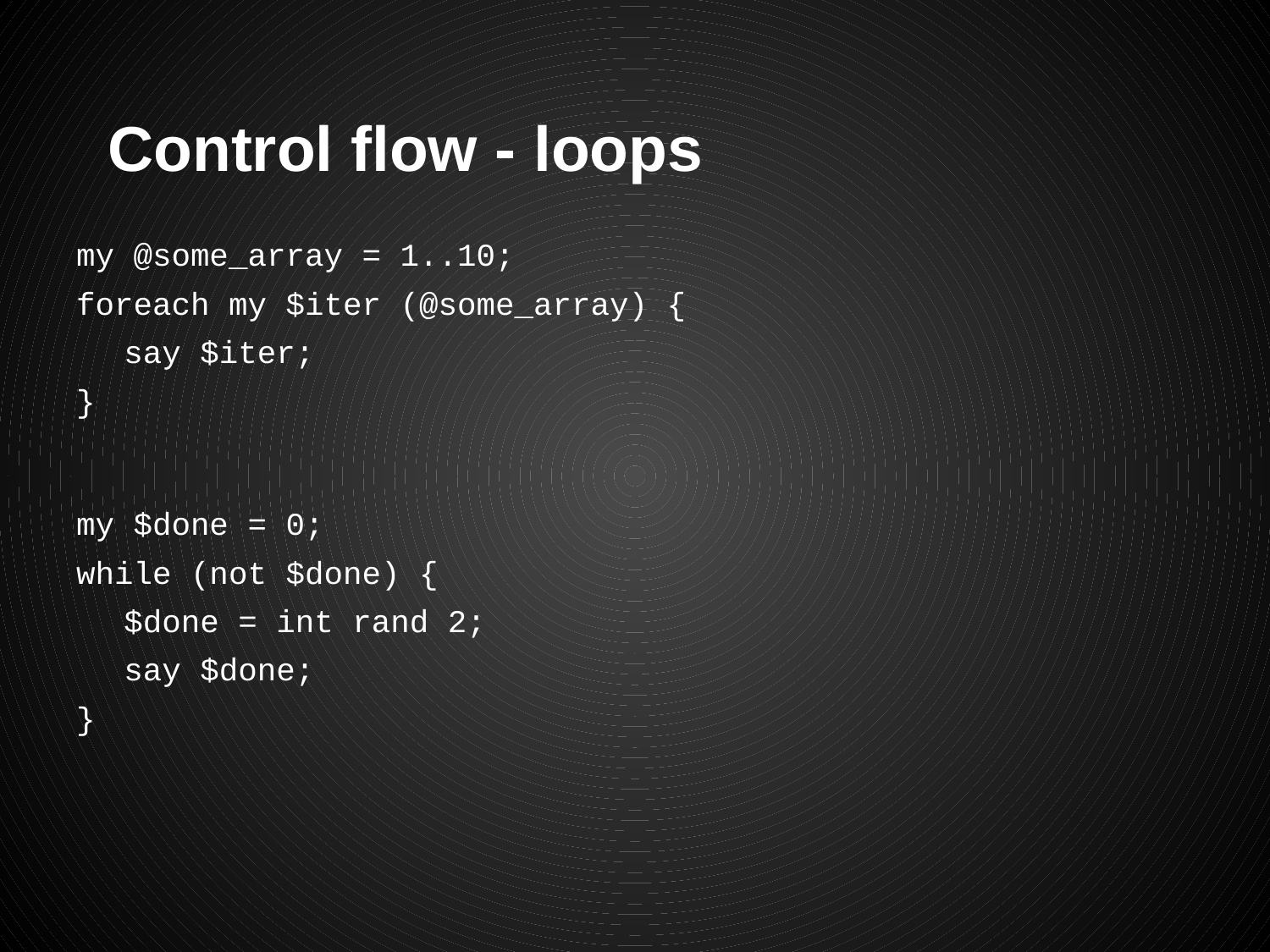

# Control flow - loops
my @some_array = 1..10;
foreach my $iter (@some_array) {
	say $iter;
}

my $done = 0;
while (not $done) {
	$done = int rand 2;
	say $done;
}